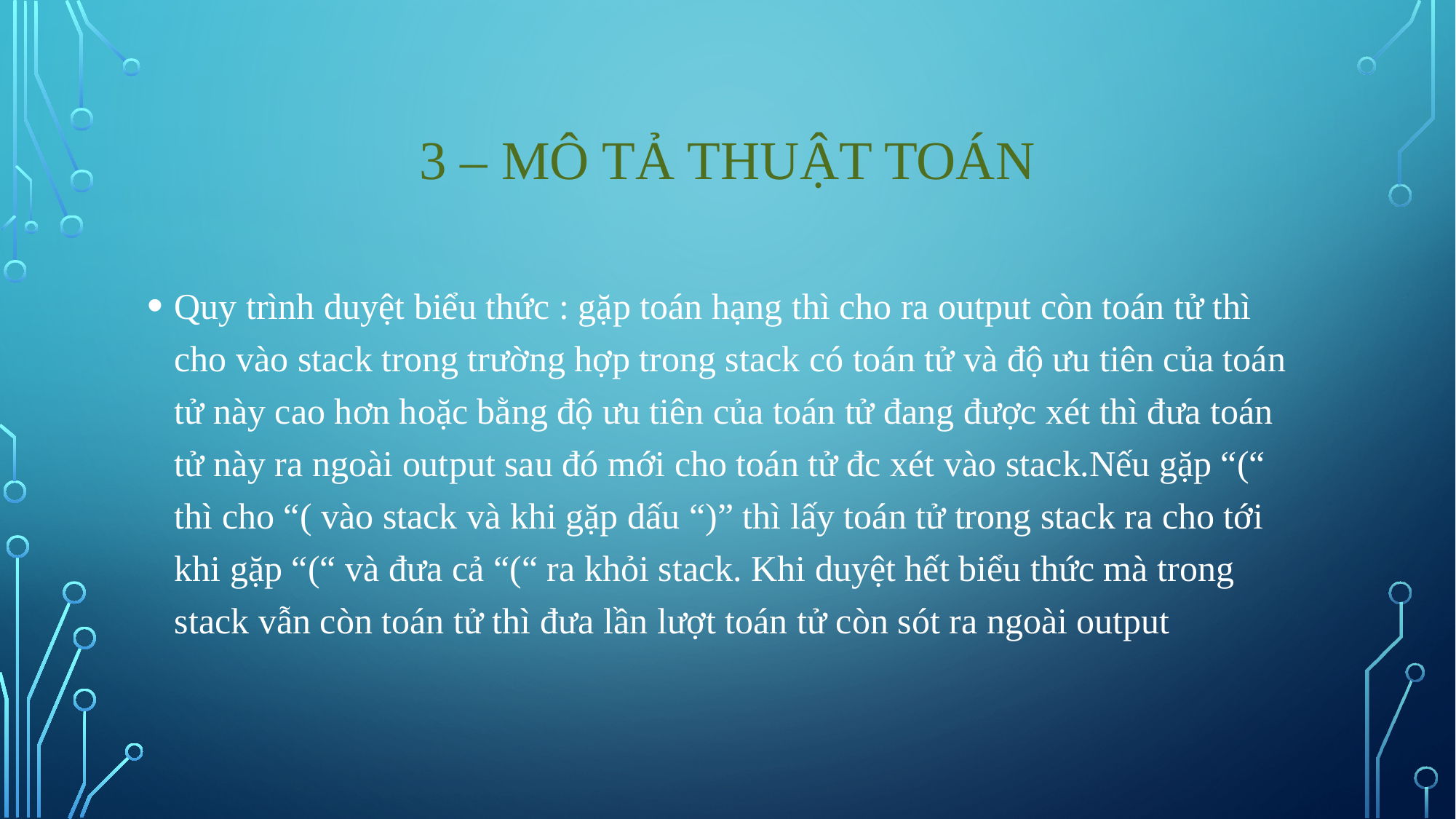

# 3 – Mô tả thuật toán
Quy trình duyệt biểu thức : gặp toán hạng thì cho ra output còn toán tử thì cho vào stack trong trường hợp trong stack có toán tử và độ ưu tiên của toán tử này cao hơn hoặc bằng độ ưu tiên của toán tử đang được xét thì đưa toán tử này ra ngoài output sau đó mới cho toán tử đc xét vào stack.Nếu gặp “(“ thì cho “( vào stack và khi gặp dấu “)” thì lấy toán tử trong stack ra cho tới khi gặp “(“ và đưa cả “(“ ra khỏi stack. Khi duyệt hết biểu thức mà trong stack vẫn còn toán tử thì đưa lần lượt toán tử còn sót ra ngoài output